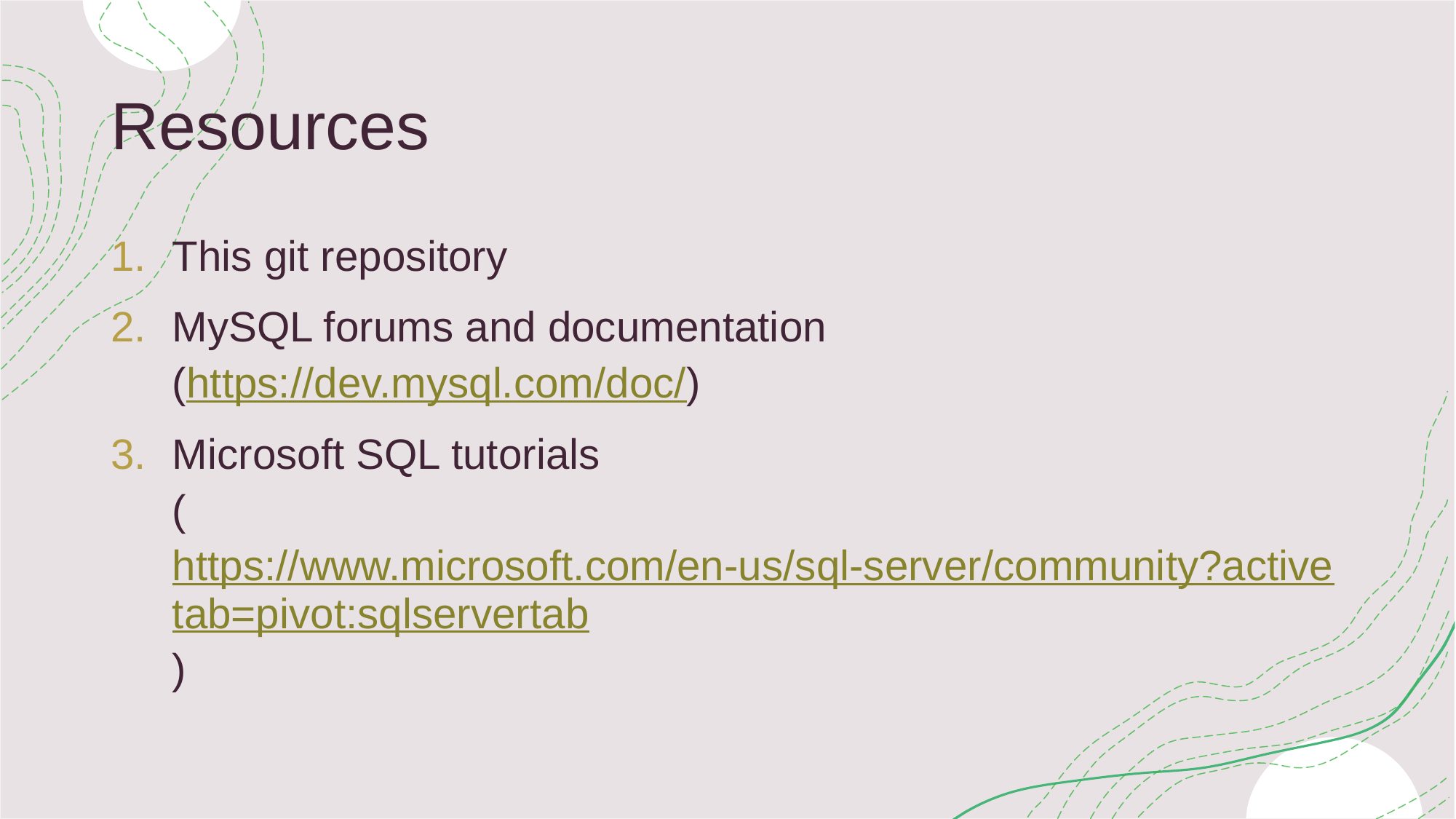

# Resources
This git repository
MySQL forums and documentation
(https://dev.mysql.com/doc/)
Microsoft SQL tutorials
(https://www.microsoft.com/en-us/sql-server/community?activetab=pivot:sqlservertab)